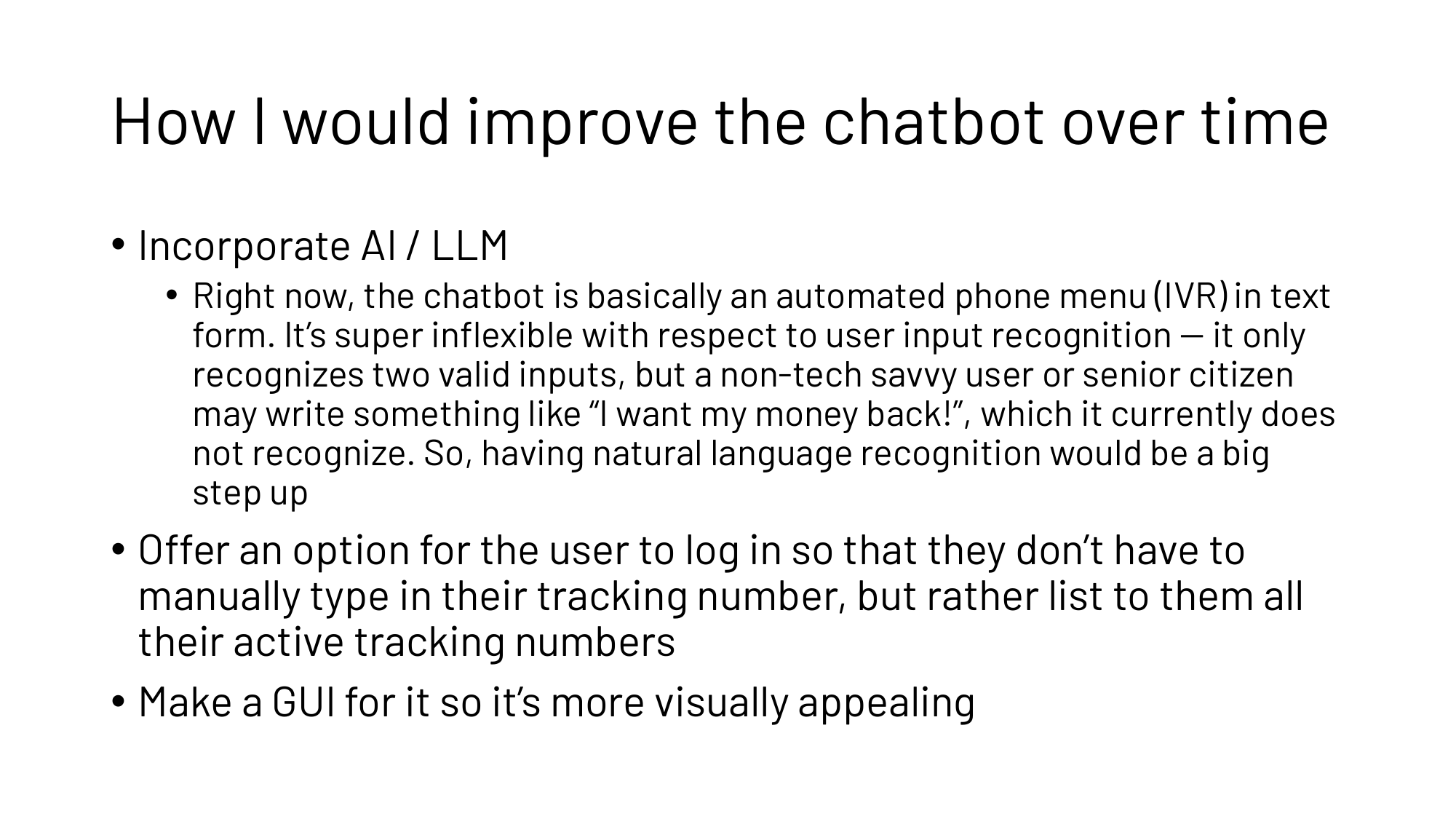

# How I would improve the chatbot over time
Incorporate AI / LLM
Right now, the chatbot is basically an automated phone menu (IVR) in text form. It’s super inflexible with respect to user input recognition -- it only recognizes two valid inputs, but a non-tech savvy user or senior citizen may write something like “I want my money back!”, which it currently does not recognize. So, having natural language recognition would be a big step up
Offer an option for the user to log in so that they don’t have to manually type in their tracking number, but rather list to them all their active tracking numbers
Make a GUI for it so it’s more visually appealing